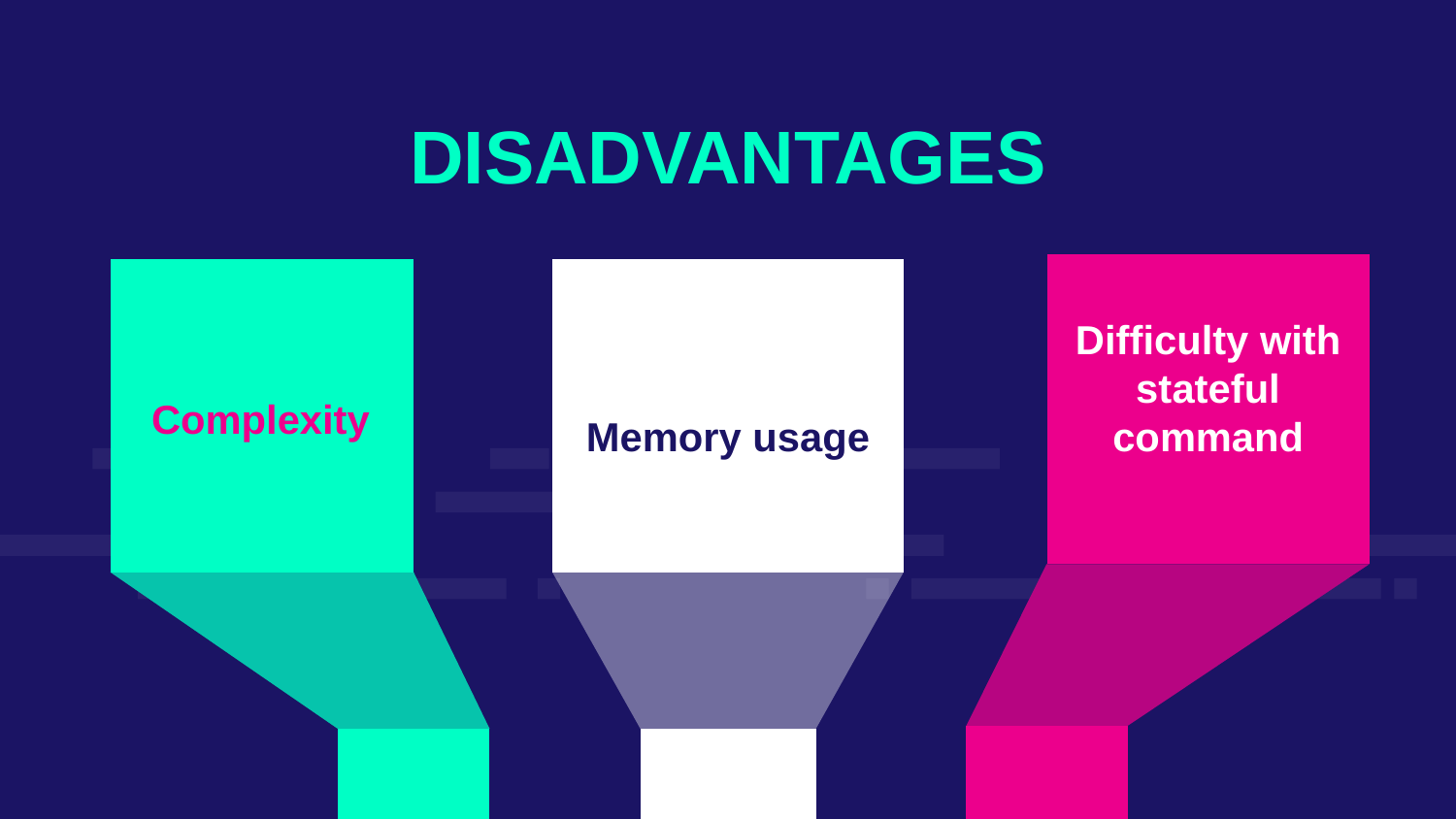

DISADVANTAGES

Complexity
Memory usage
Difficulty with stateful command